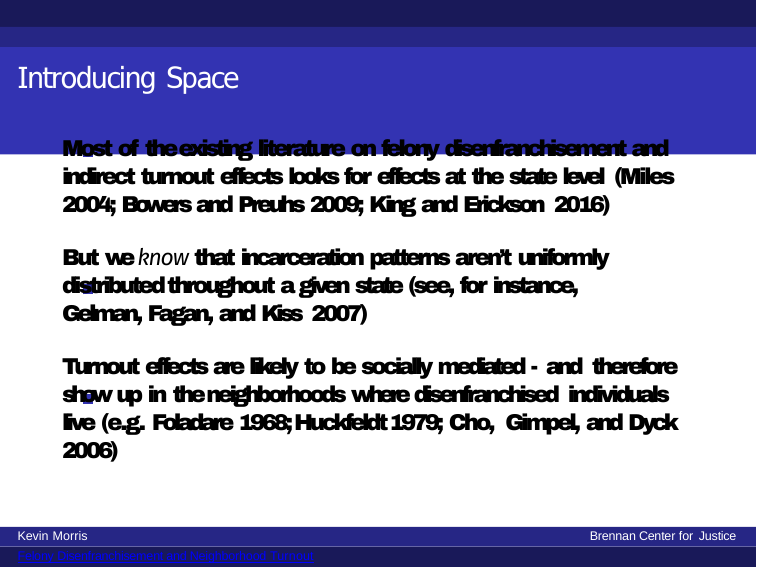

# Introducing Space
Most of the existing literature on felony disenfranchisement  and indirect turnout effects looks for effects at the state level  (Miles 2004; Bowers and Preuhs 2009; King and Erickson  2016)
But we know that incarceration patterns aren’t uniformly  distributed throughout a given state (see, for instance,  Gelman, Fagan, and Kiss 2007)
Turnout effects are likely to be socially mediated - and  therefore show up in the neighborhoods where disenfranchised  individuals live (e.g. Foladare 1968; Huckfeldt 1979; Cho,  Gimpel, and Dyck 2006)

Kevin Morris
Felony Disenfranchisement and Neighborhood Turnout
Brennan Center for Justice